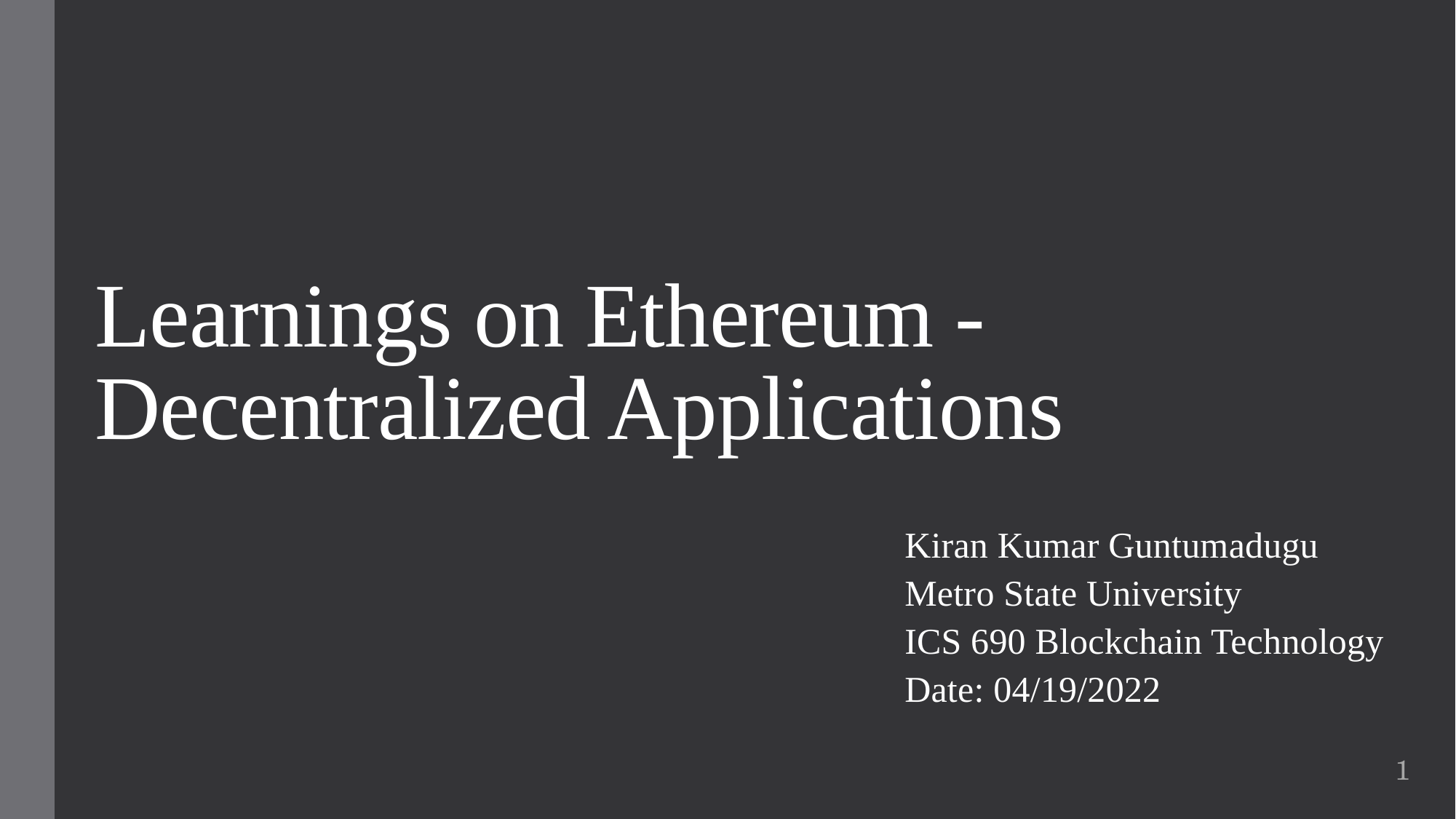

# Learnings on Ethereum - Decentralized Applications
Kiran Kumar Guntumadugu
Metro State University
ICS 690 Blockchain Technology
Date: 04/19/2022
1